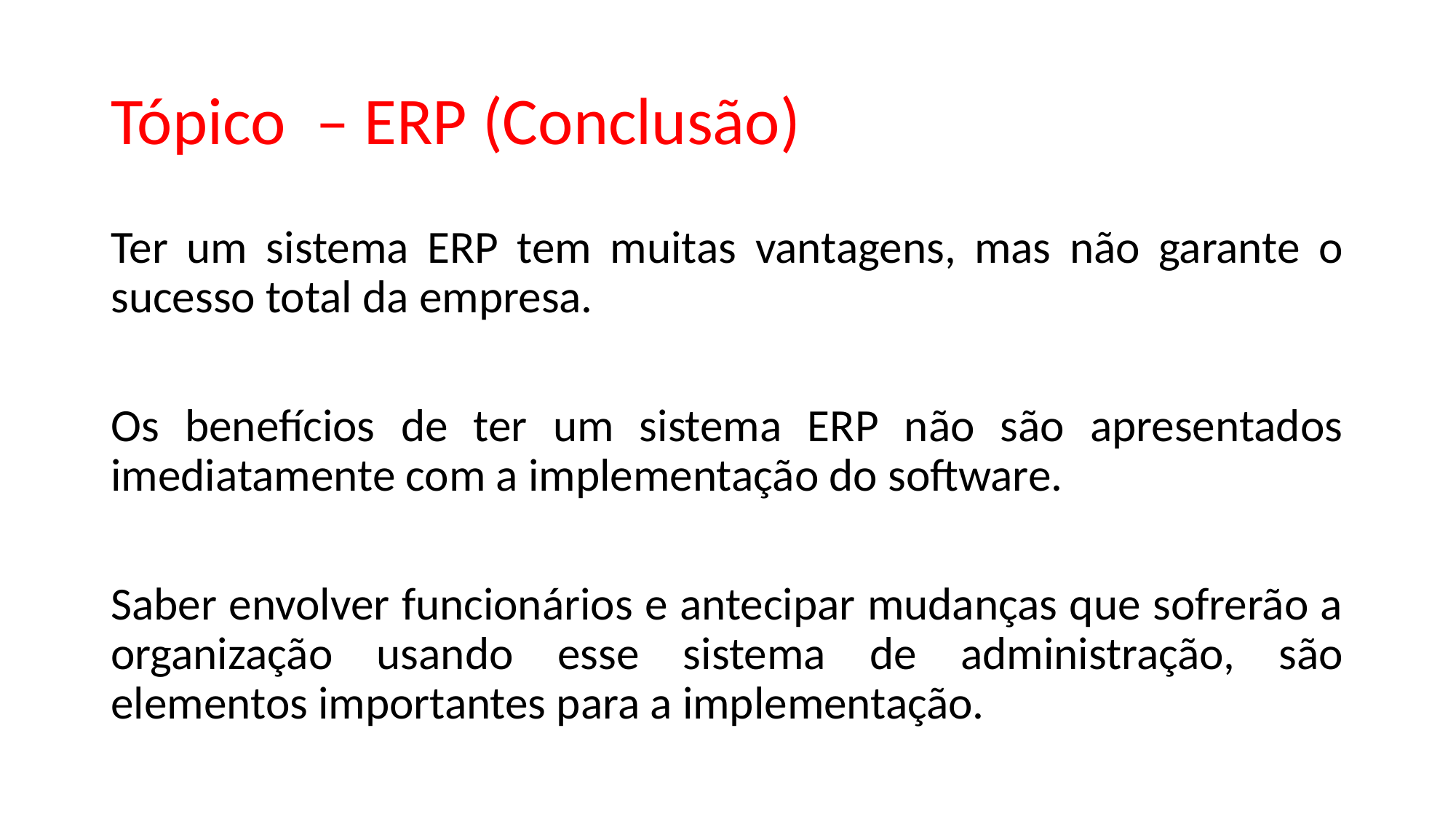

# Tópico  – ERP (Conclusão)
Ter um sistema ERP tem muitas vantagens, mas não garante o sucesso total da empresa.

Os benefícios de ter um sistema ERP não são apresentados imediatamente com a implementação do software.

Saber envolver funcionários e antecipar mudanças que sofrerão a organização usando esse sistema de administração, são elementos importantes para a implementação.